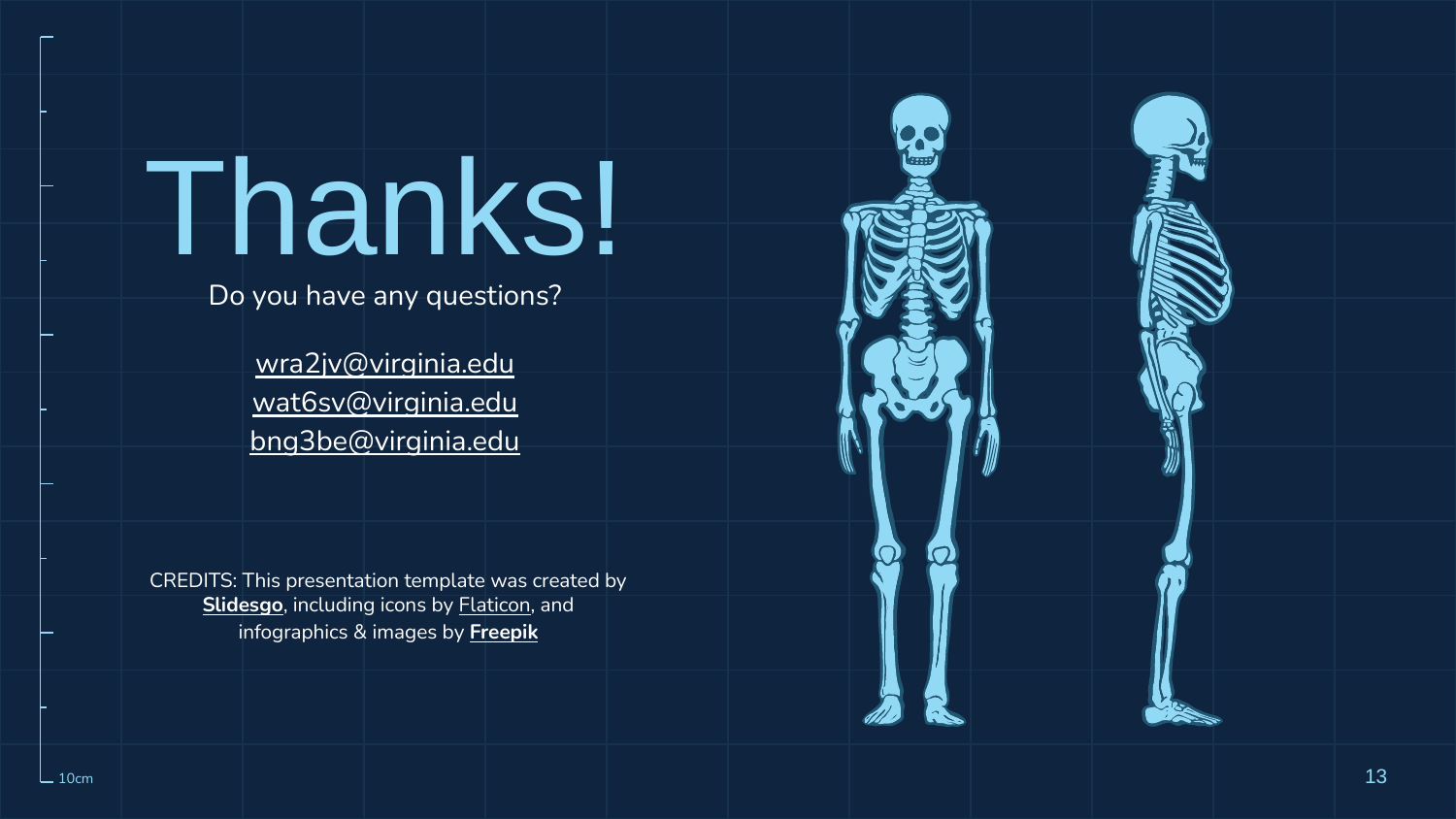

# Thanks!
Do you have any questions?

wra2jv@virginia.edu
wat6sv@virginia.edu
bng3be@virginia.edu

13